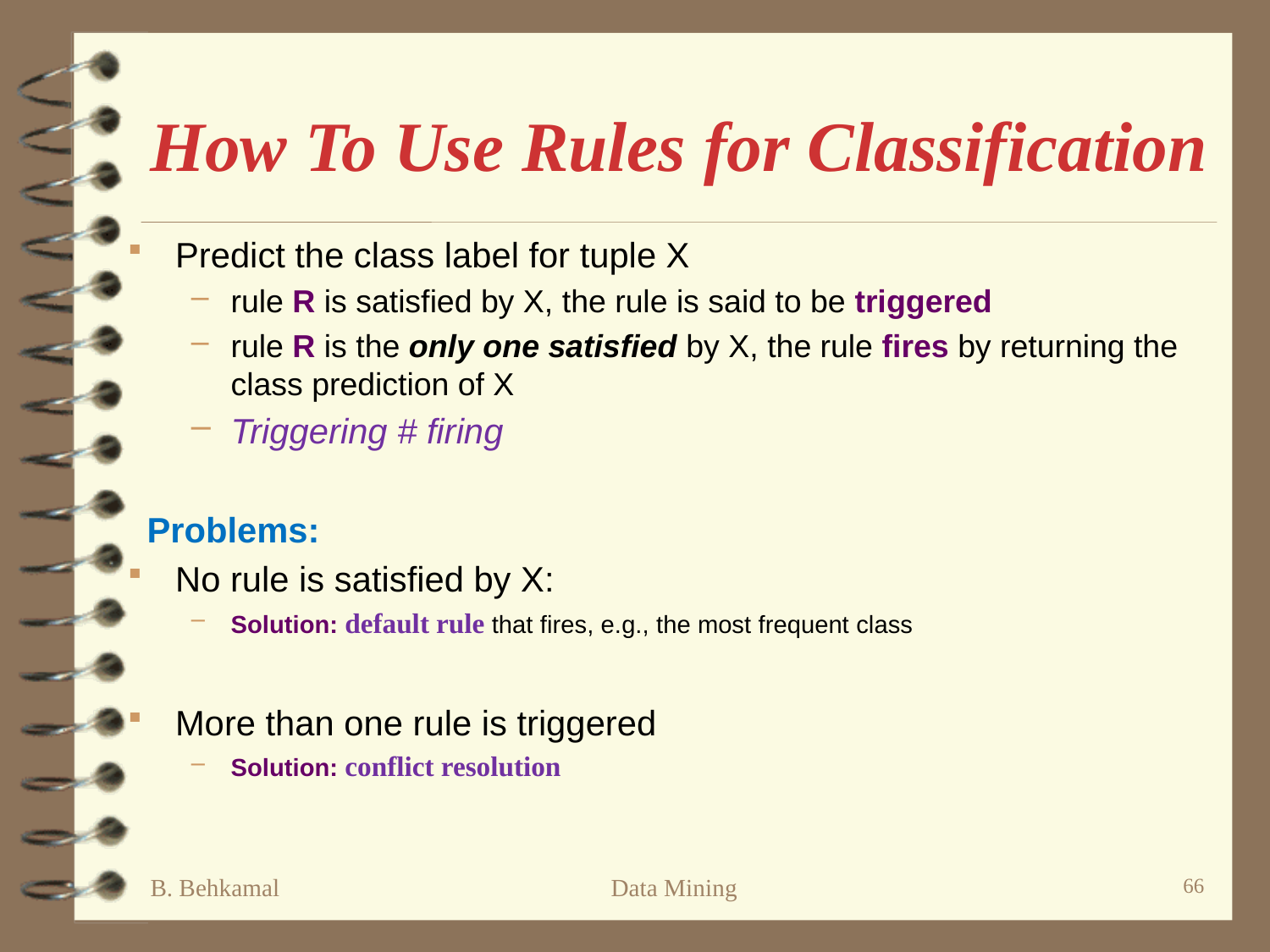

# How To Use Rules for Classification
Predict the class label for tuple X
rule R is satisfied by X, the rule is said to be triggered
rule R is the only one satisfied by X, the rule fires by returning the class prediction of X
Triggering # firing

  Problems:
No rule is satisfied by X:
Solution: default rule that fires, e.g., the most frequent class

More than one rule is triggered
Solution: conflict resolution

B. Behkamal
Data Mining
66